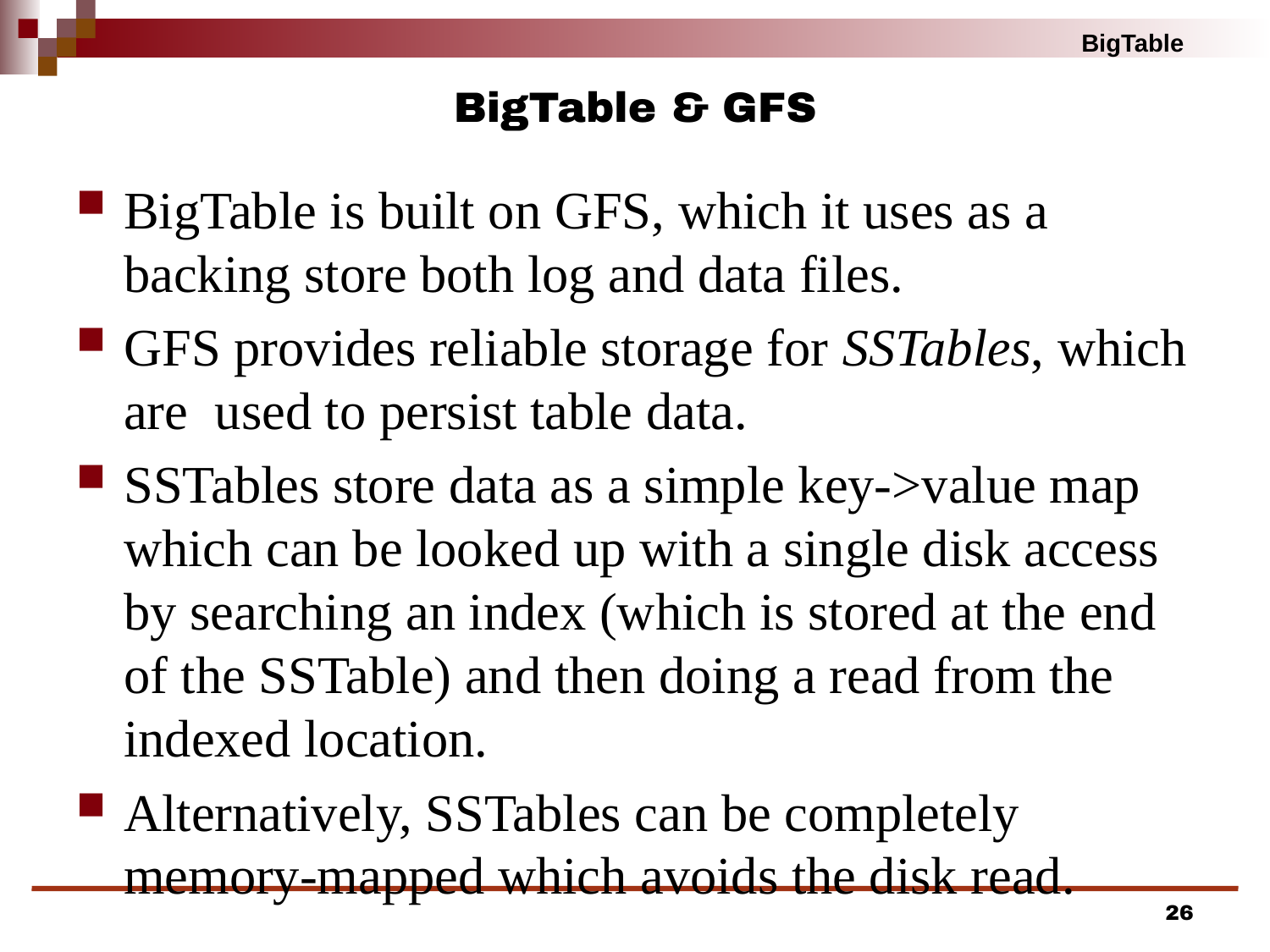

# BigTable & GFS
BigTable is built on GFS, which it uses as a backing store both log and data files.
GFS provides reliable storage for SSTables, which are  used to persist table data.
SSTables store data as a simple key->value map which can be looked up with a single disk access by searching an index (which is stored at the end of the SSTable) and then doing a read from the indexed location.
Alternatively, SSTables can be completely memory-mapped which avoids the disk read.
26